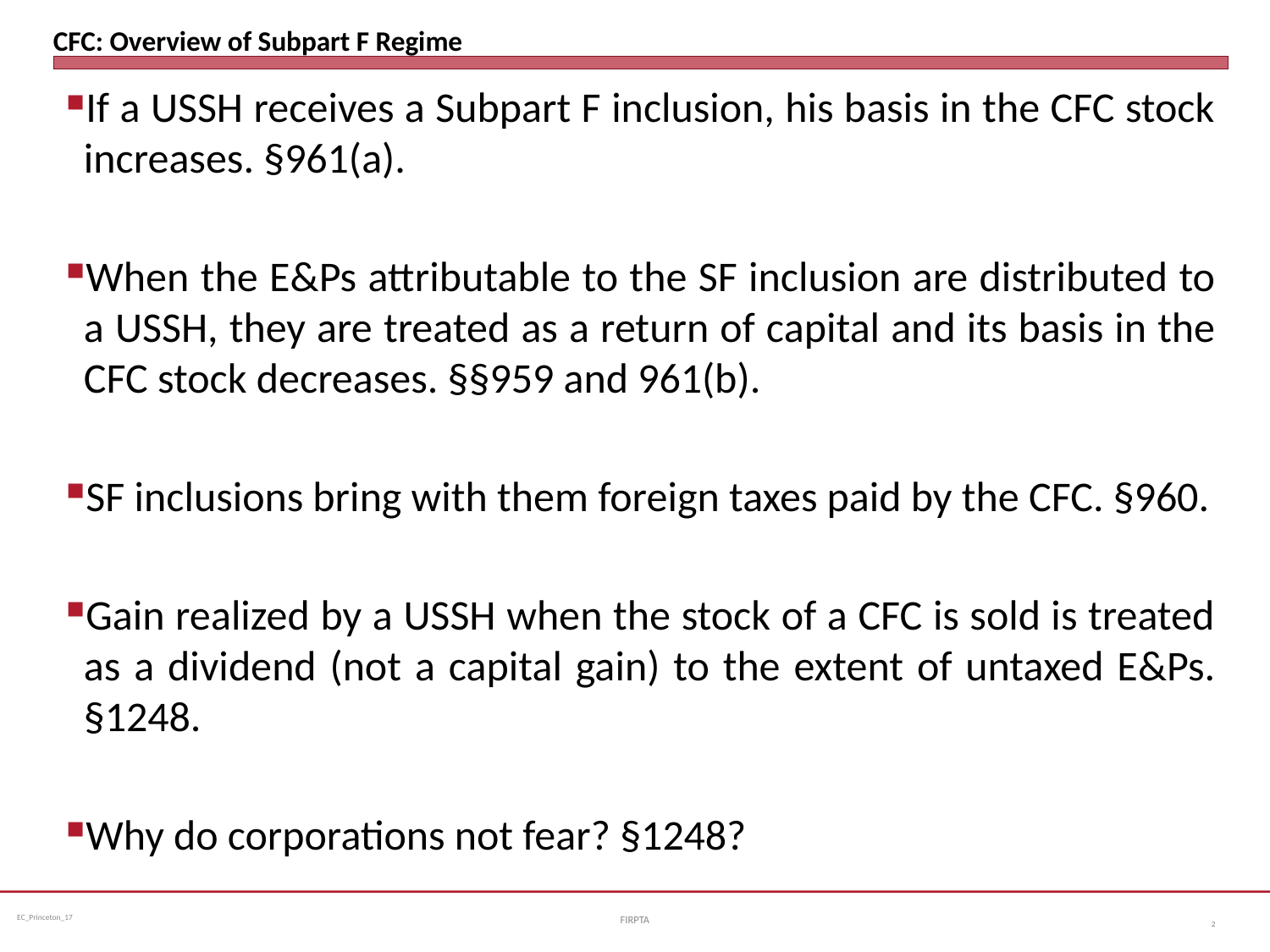

# CFC: Overview of Subpart F Regime
If a USSH receives a Subpart F inclusion, his basis in the CFC stock increases. §961(a).

When the E&Ps attributable to the SF inclusion are distributed to a USSH, they are treated as a return of capital and its basis in the CFC stock decreases. §§959 and 961(b).

SF inclusions bring with them foreign taxes paid by the CFC. §960.

Gain realized by a USSH when the stock of a CFC is sold is treated as a dividend (not a capital gain) to the extent of untaxed E&Ps. §1248.

Why do corporations not fear? §1248?
FIRPTA
2